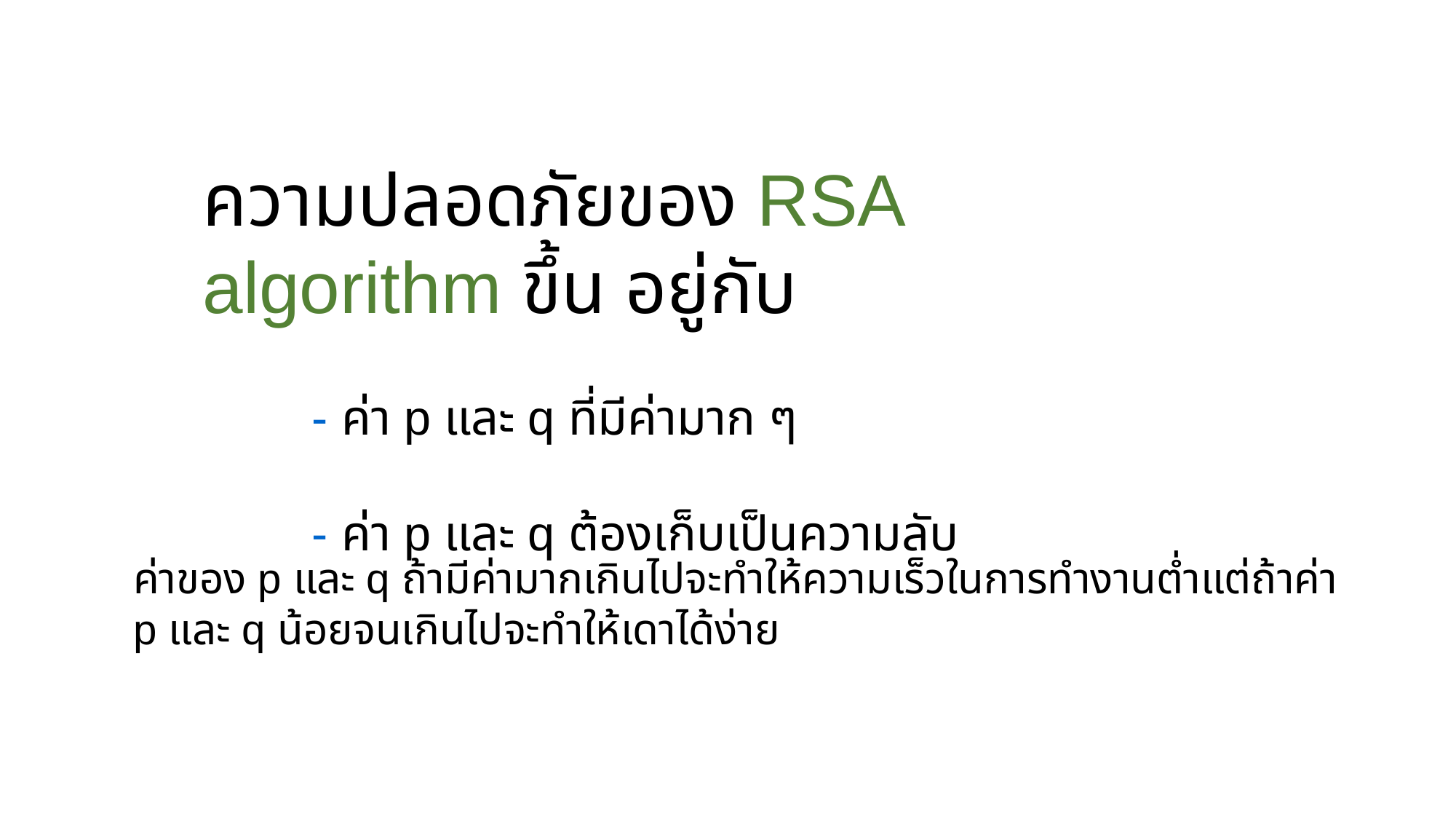

ความปลอดภัยของ RSA algorithm ขึ้น อยู่กับ

	- ค่า p และ q ที่มีค่ามาก ๆ

	- ค่า p และ q ต้องเก็บเป็นความลับ
ค่าของ p และ q ถ้ามีค่ามากเกินไปจะทำให้ความเร็วในการทำงานต่ำแต่ถ้าค่า p และ q น้อยจนเกินไปจะทำให้เดาได้ง่าย